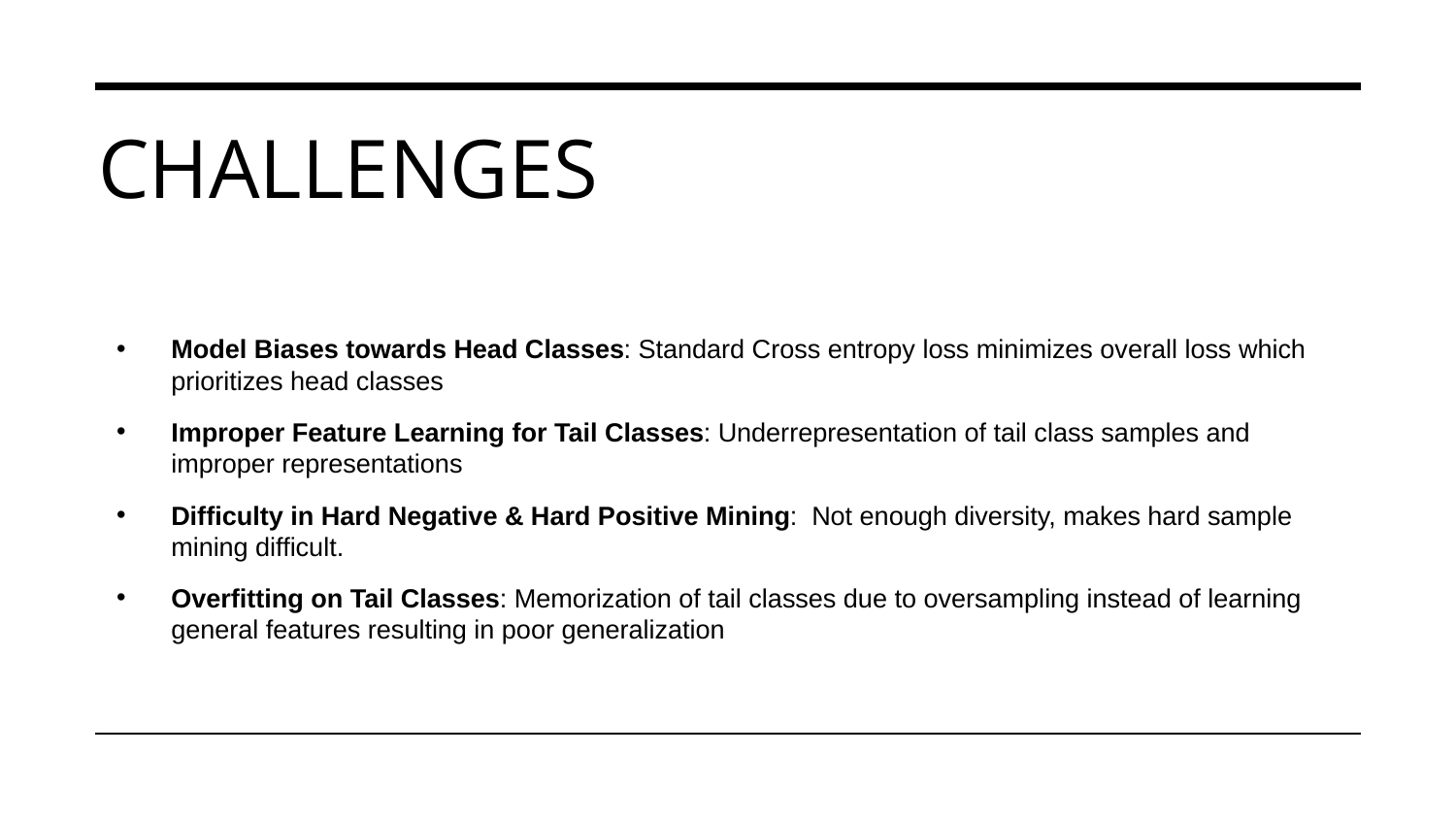

CHALLENGES

Model Biases towards Head Classes: Standard Cross entropy loss minimizes overall loss which prioritizes head classes
Improper Feature Learning for Tail Classes: Underrepresentation of tail class samples and improper representations
Difficulty in Hard Negative & Hard Positive Mining:  Not enough diversity, makes hard sample mining difficult.
Overfitting on Tail Classes: Memorization of tail classes due to oversampling instead of learning general features resulting in poor generalization